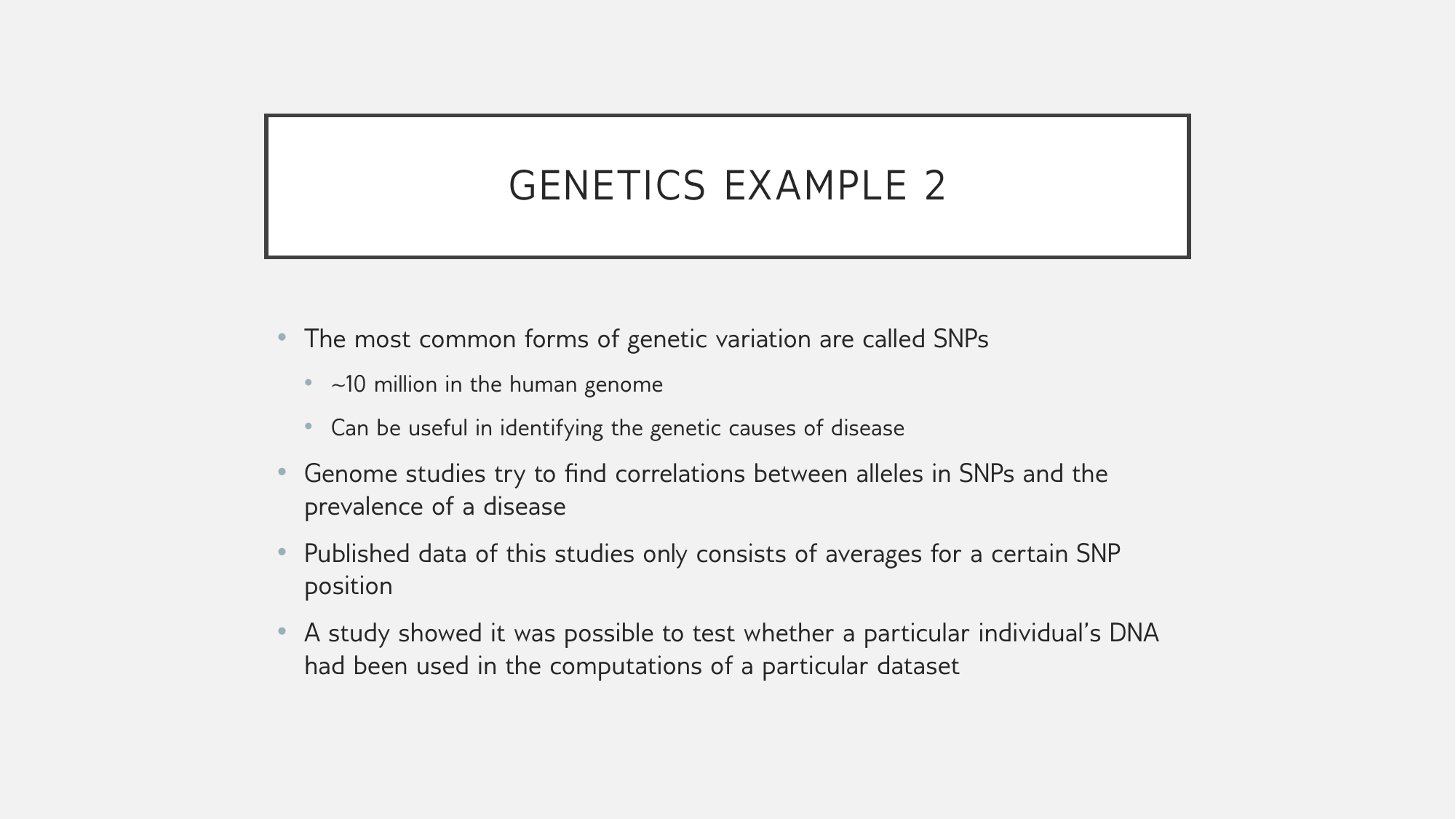

# Genetics example 2
The most common forms of genetic variation are called SNPs
~10 million in the human genome
Can be useful in identifying the genetic causes of disease
Genome studies try to find correlations between alleles in SNPs and the prevalence of a disease
Published data of this studies only consists of averages for a certain SNP position
A study showed it was possible to test whether a particular individual’s DNA had been used in the computations of a particular dataset